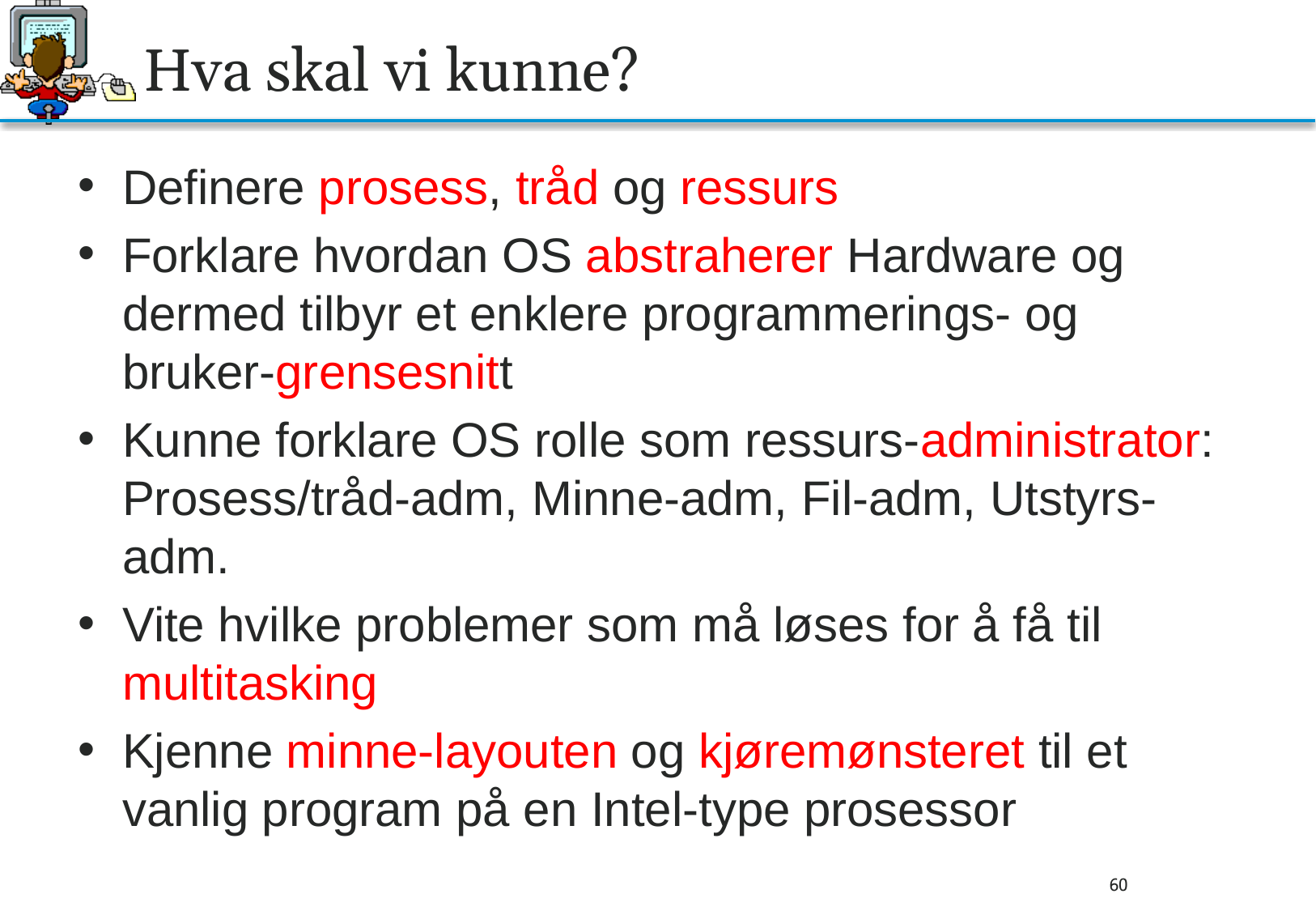

# Hva skal vi kunne?
Definere prosess, tråd og ressurs
Forklare hvordan OS abstraherer Hardware og dermed tilbyr et enklere programmerings- og bruker-grensesnitt
Kunne forklare OS rolle som ressurs-administrator: Prosess/tråd-adm, Minne-adm, Fil-adm, Utstyrs-adm.
Vite hvilke problemer som må løses for å få til multitasking
Kjenne minne-layouten og kjøremønsteret til et vanlig program på en Intel-type prosessor

60